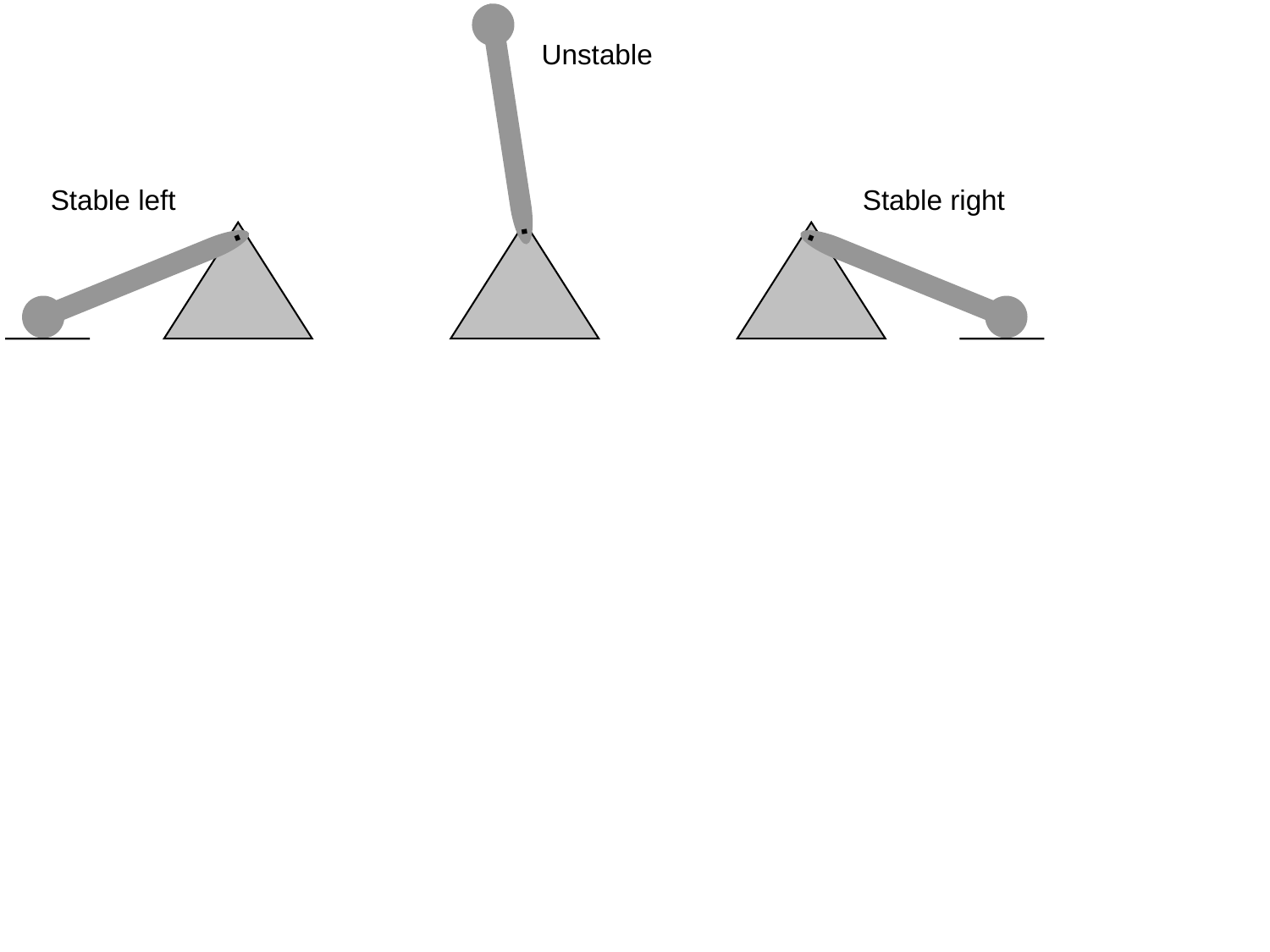

.

Unstable
Stable left
Stable right

.

.